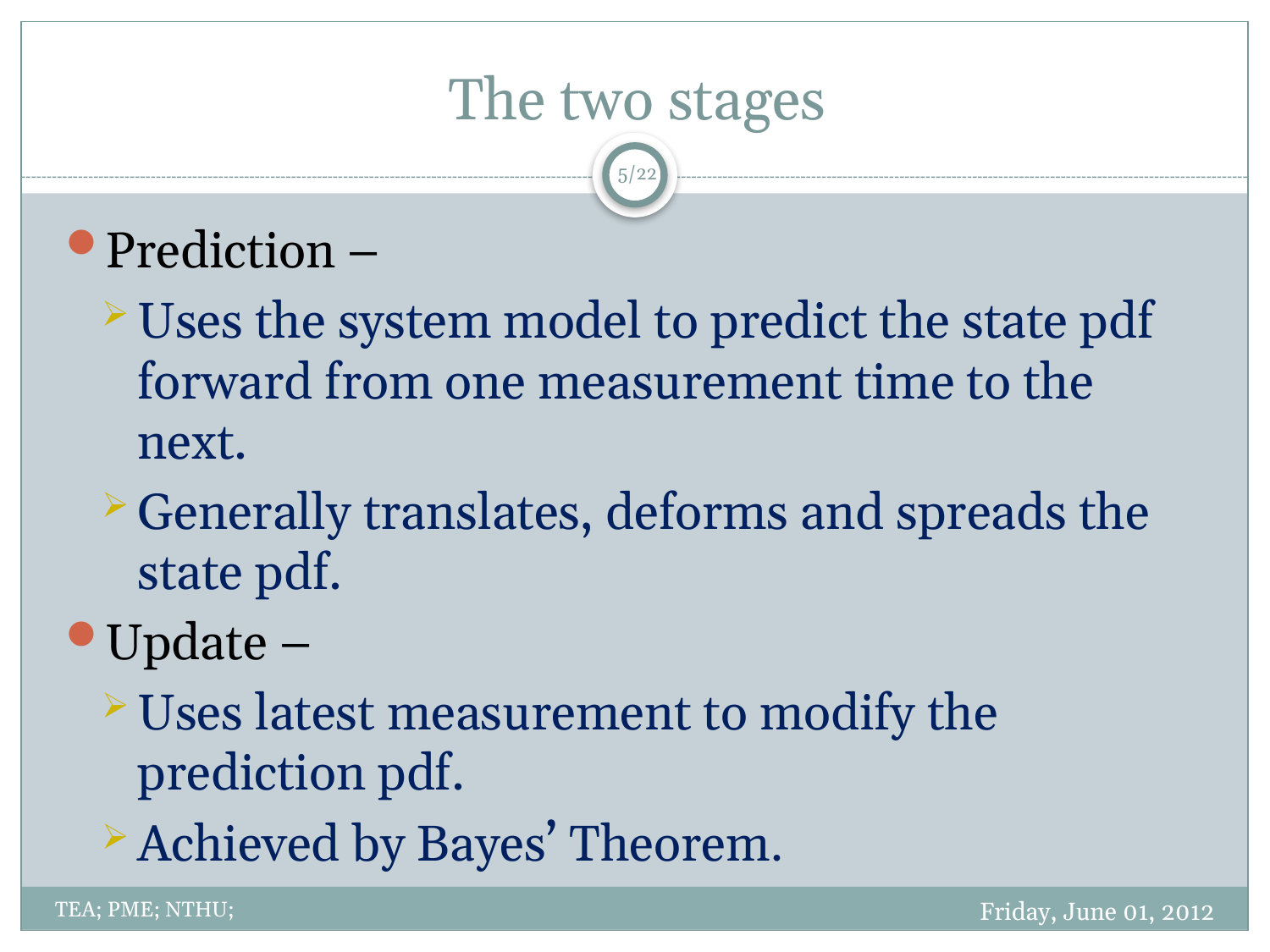

# The two stages
5/22
Prediction –
Uses the system model to predict the state pdf forward from one measurement time to the next.
Generally translates, deforms and spreads the state pdf.
Update –
Uses latest measurement to modify the prediction pdf.
Achieved by Bayes’ Theorem.

Friday, June 01, 2012
TEA; PME; NTHU;